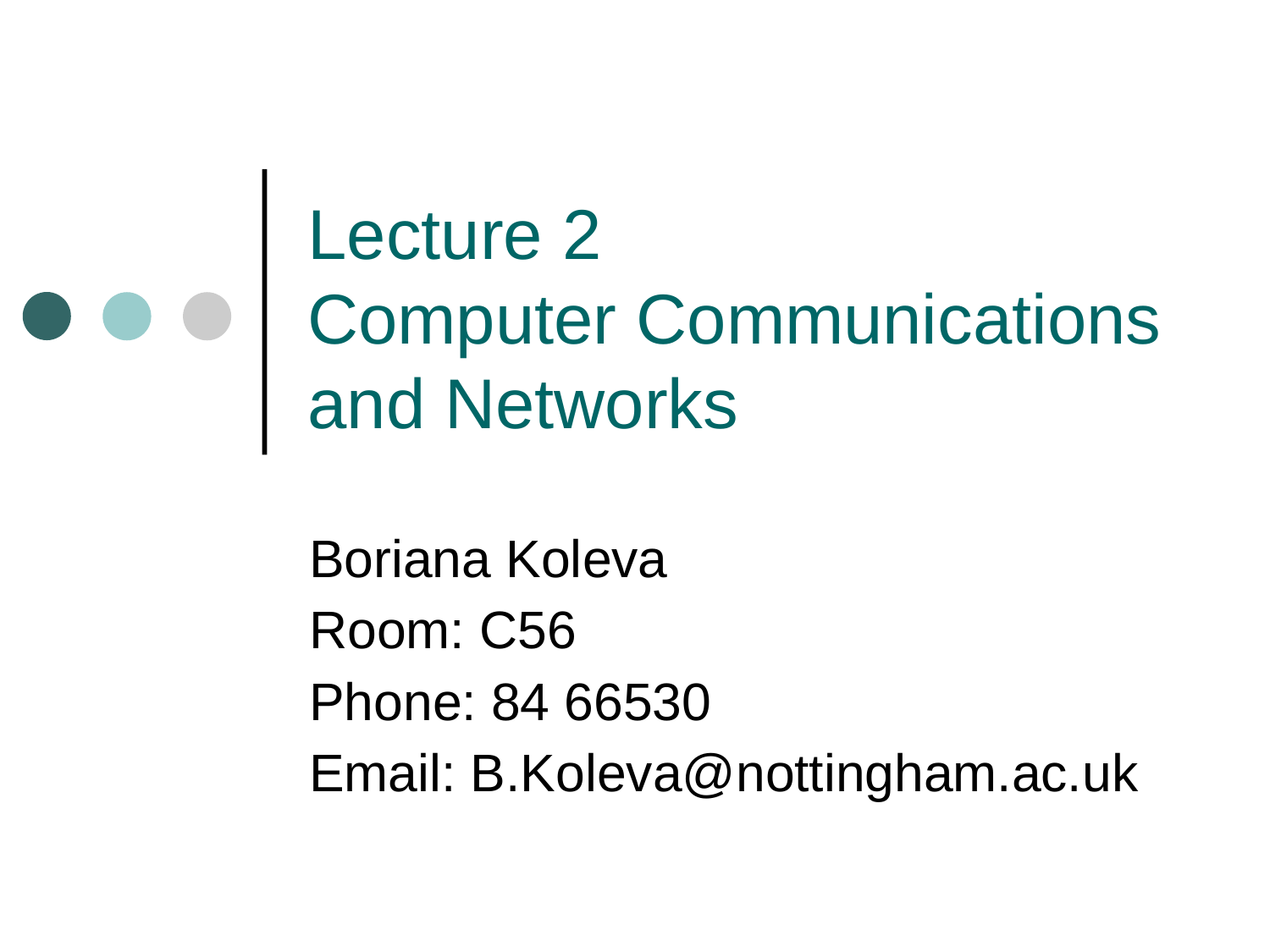

# Lecture 2 Computer Communications and Networks
Boriana Koleva
Room: C56
Phone: 84 66530
Email: B.Koleva@nottingham.ac.uk